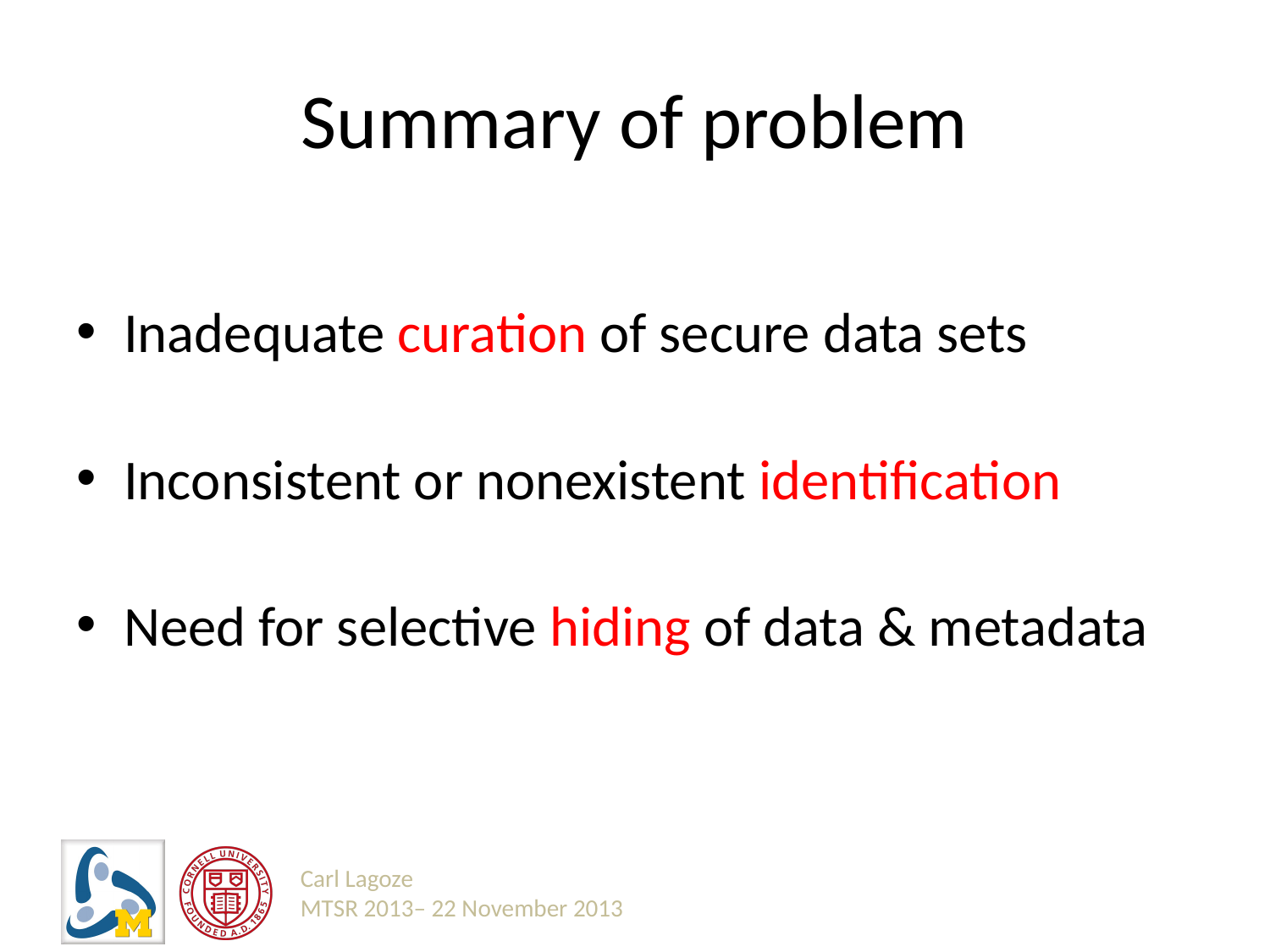

# Summary of problem
Inadequate curation of secure data sets
Inconsistent or nonexistent identification
Need for selective hiding of data & metadata